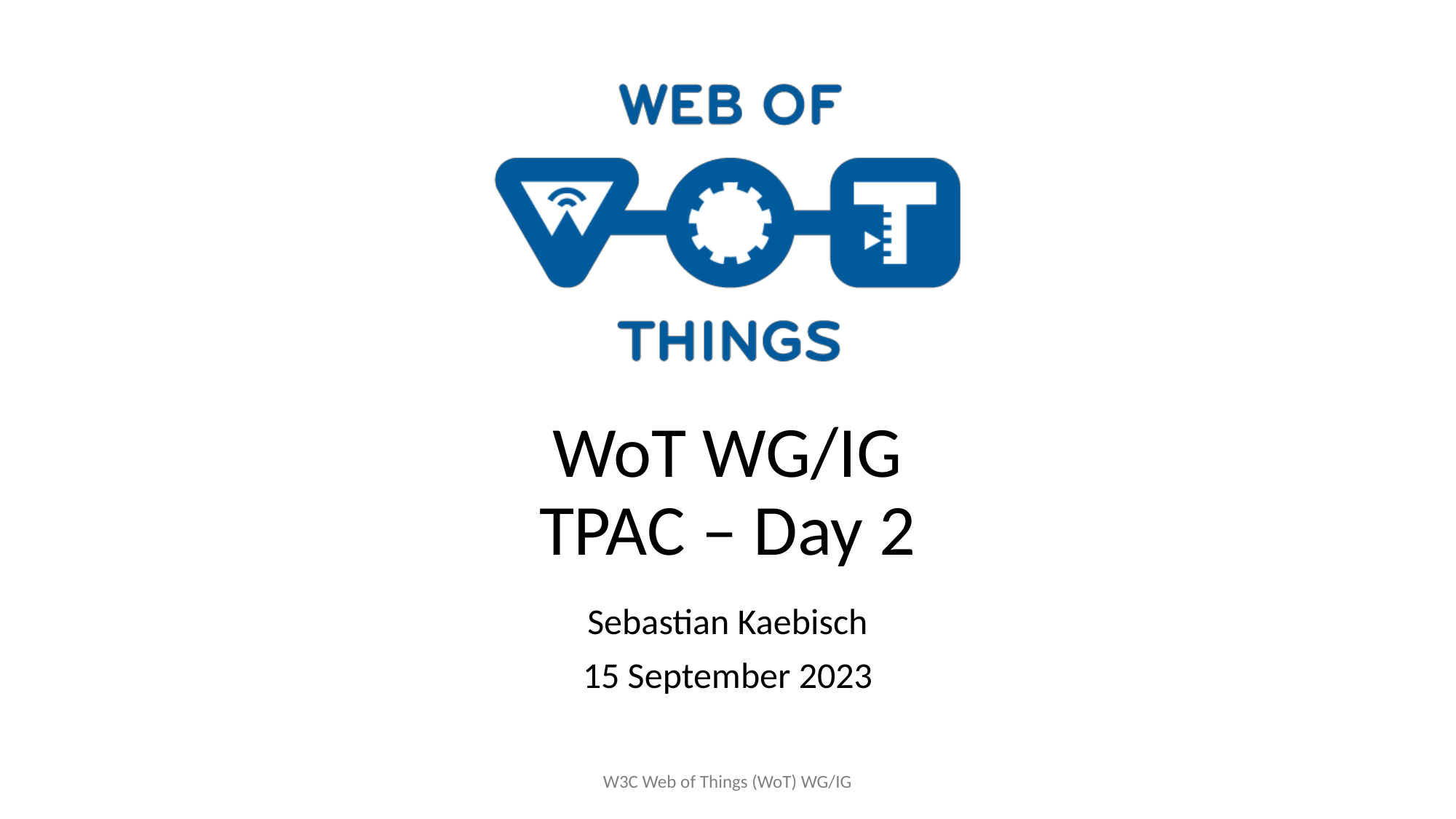

# WoT WG/IG TPAC – Day 2
Sebastian Kaebisch
15 September 2023
W3C Web of Things (WoT) WG/IG